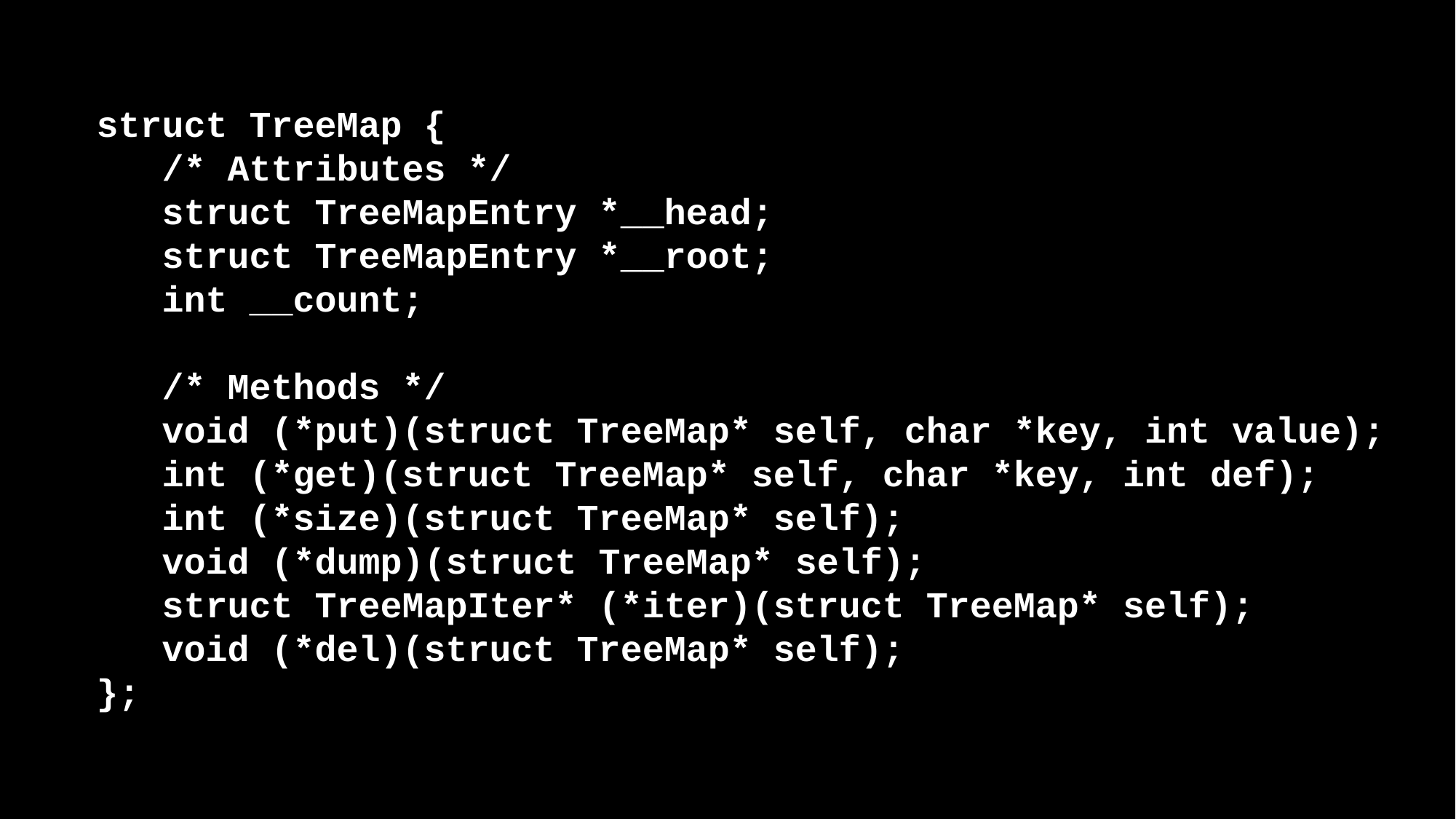

struct TreeMap {
   /* Attributes */
   struct TreeMapEntry *__head;
   struct TreeMapEntry *__root;
   int __count;

   /* Methods */
   void (*put)(struct TreeMap* self, char *key, int value);
   int (*get)(struct TreeMap* self, char *key, int def);
   int (*size)(struct TreeMap* self);
   void (*dump)(struct TreeMap* self);
   struct TreeMapIter* (*iter)(struct TreeMap* self);
   void (*del)(struct TreeMap* self);
};